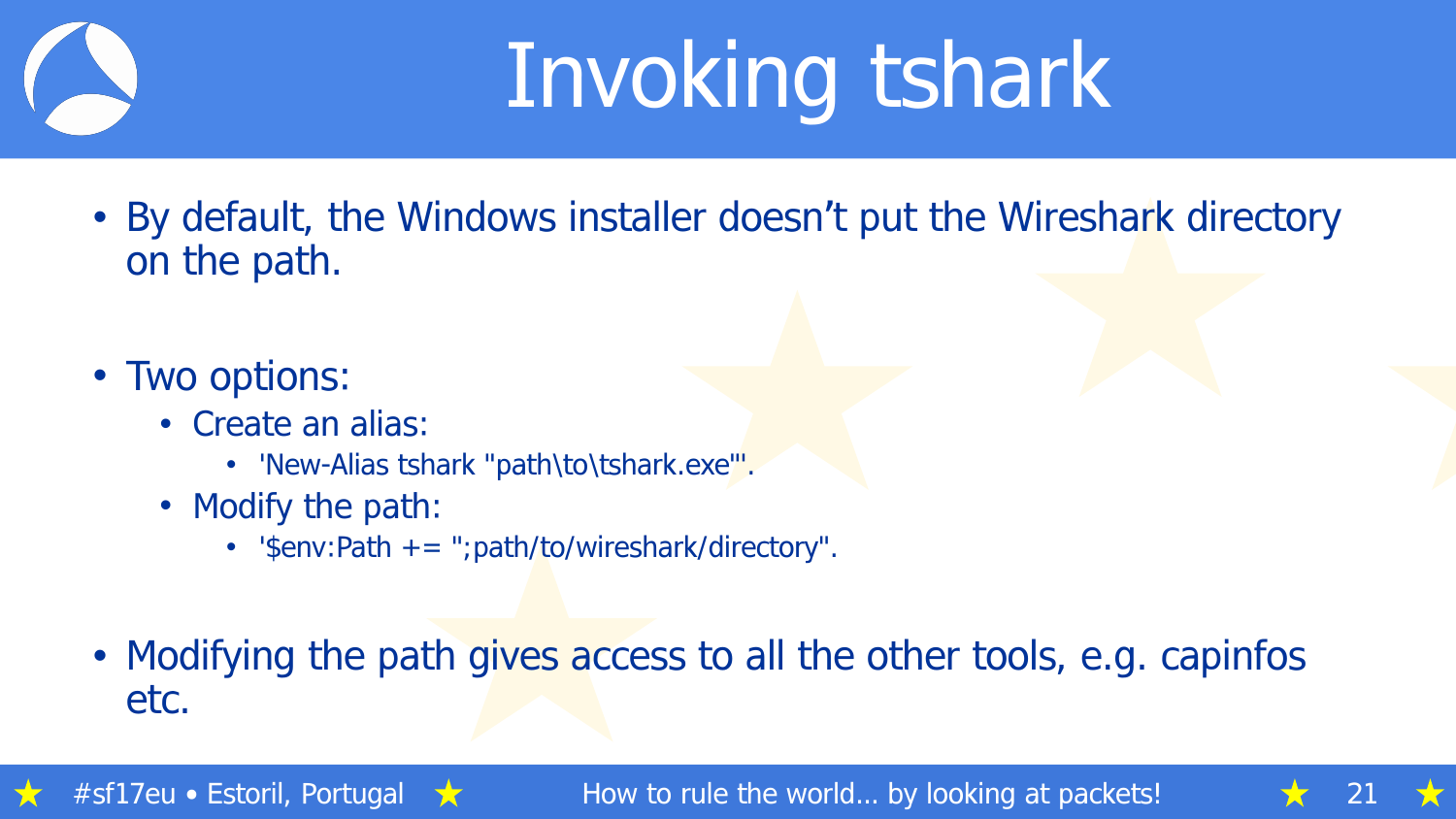

# Invoking tshark
By default, the Windows installer doesn’t put the Wireshark directory on the path.

Two options:
Create an alias:
'New-­Alias tshark "path\to\tshark.exe"'.
Modify the path:
'$env:Path += ";path/to/wireshark/directory".

Modifying the path gives access to all the other tools, e.g. capinfos etc.